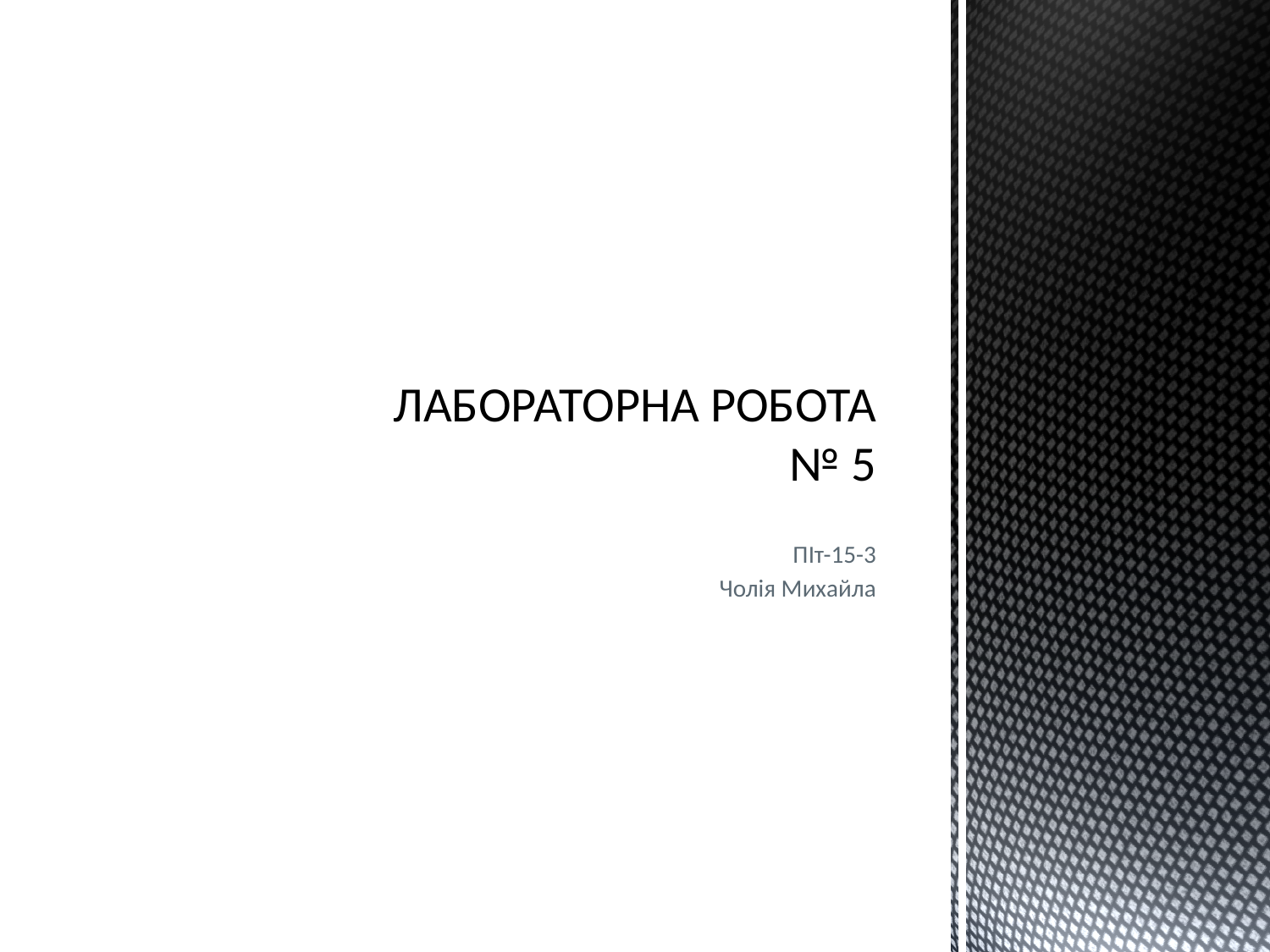

# ЛАБОРАТОРНА РОБОТА № 5

ПІт-15-3
Чолія Михайла